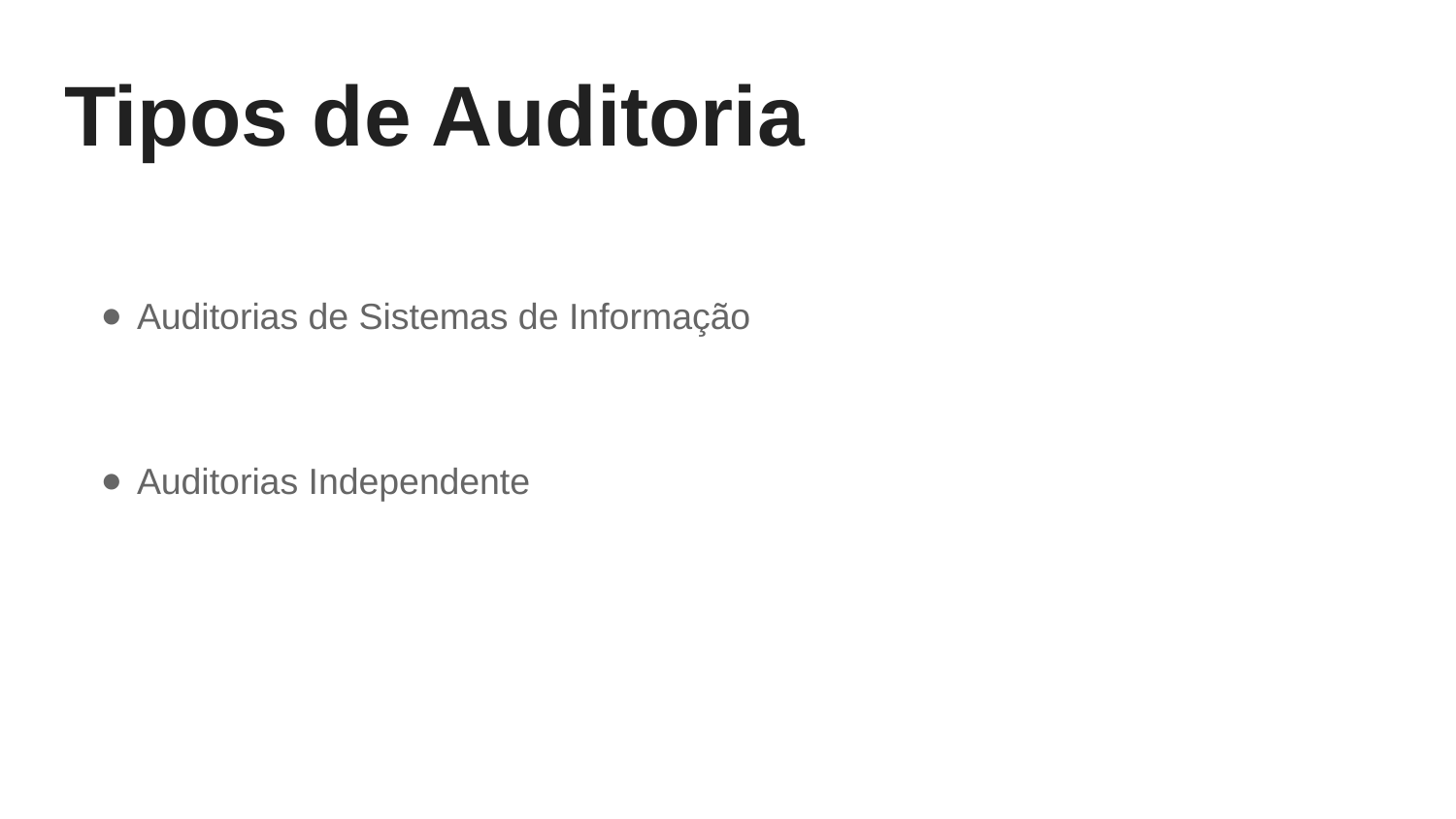

# Tipos de Auditoria

Auditorias de Sistemas de Informação

Auditorias Independente